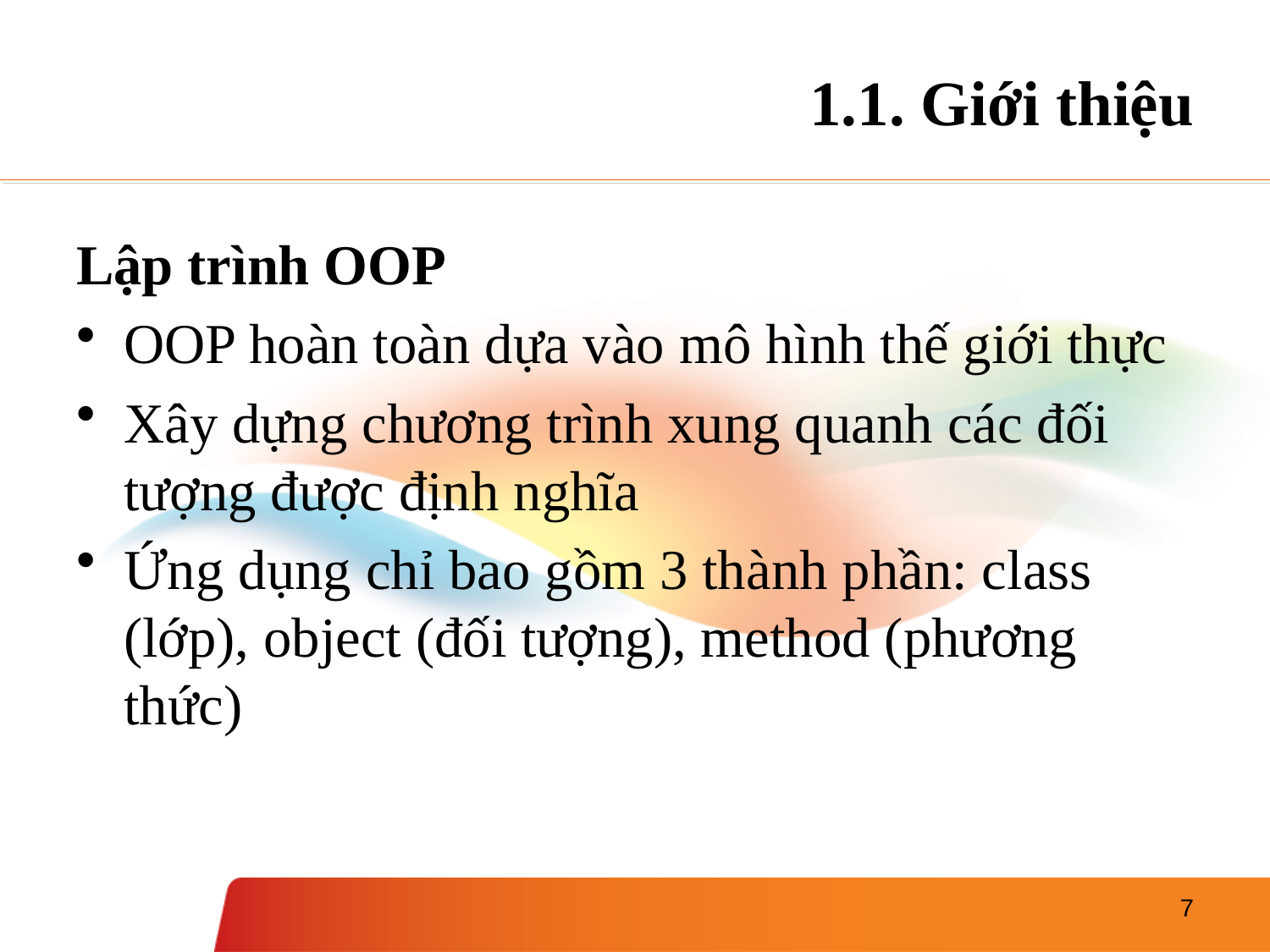

# 1.1. Giới thiệu
Lập trình OOP
OOP hoàn toàn dựa vào mô hình thế giới thực
Xây dựng chương trình xung quanh các đối tượng được định nghĩa
Ứng dụng chỉ bao gồm 3 thành phần: class (lớp), object (đối tượng), method (phương thức)

7